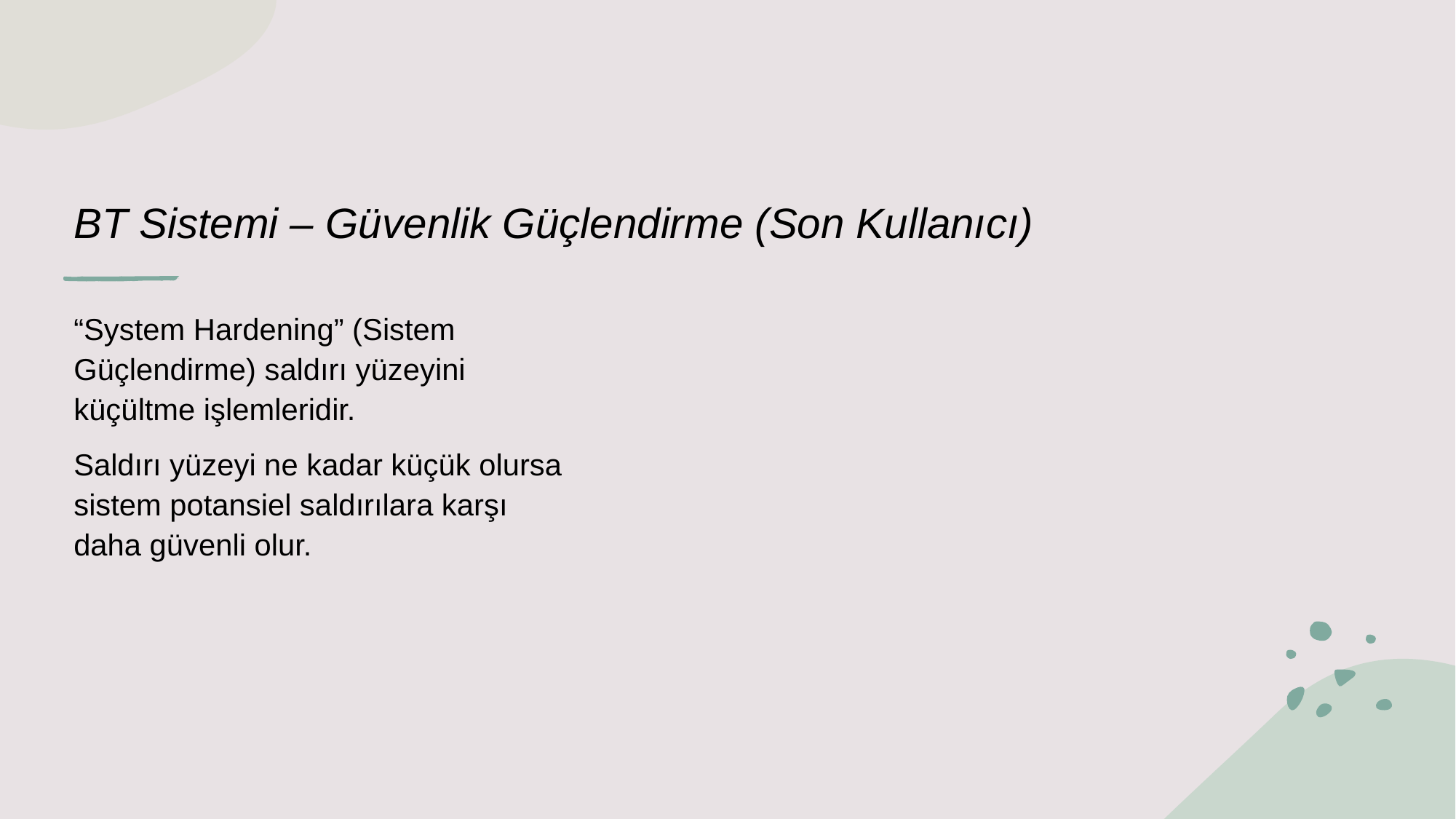

# BT Sistemi – Güvenlik Güçlendirme (Son Kullanıcı)
“System Hardening” (Sistem Güçlendirme) saldırı yüzeyini küçültme işlemleridir.
Saldırı yüzeyi ne kadar küçük olursa sistem potansiel saldırılara karşı daha güvenli olur.